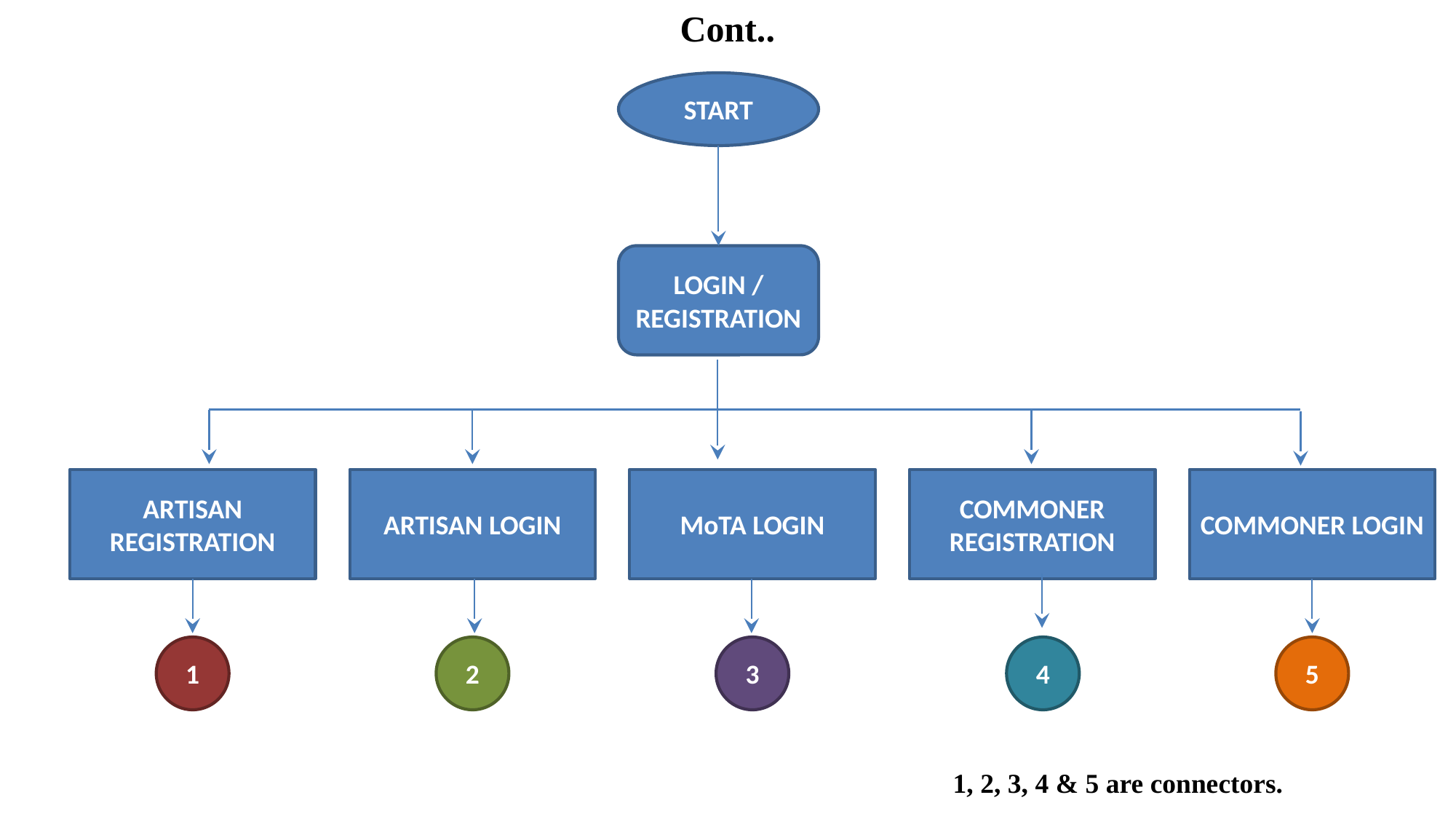

Cont..
START
LOGIN / REGISTRATION
ARTISAN REGISTRATION
ARTISAN LOGIN
MoTA LOGIN
COMMONER REGISTRATION
COMMONER LOGIN
1
2
3
4
5
1, 2, 3, 4 & 5 are connectors.